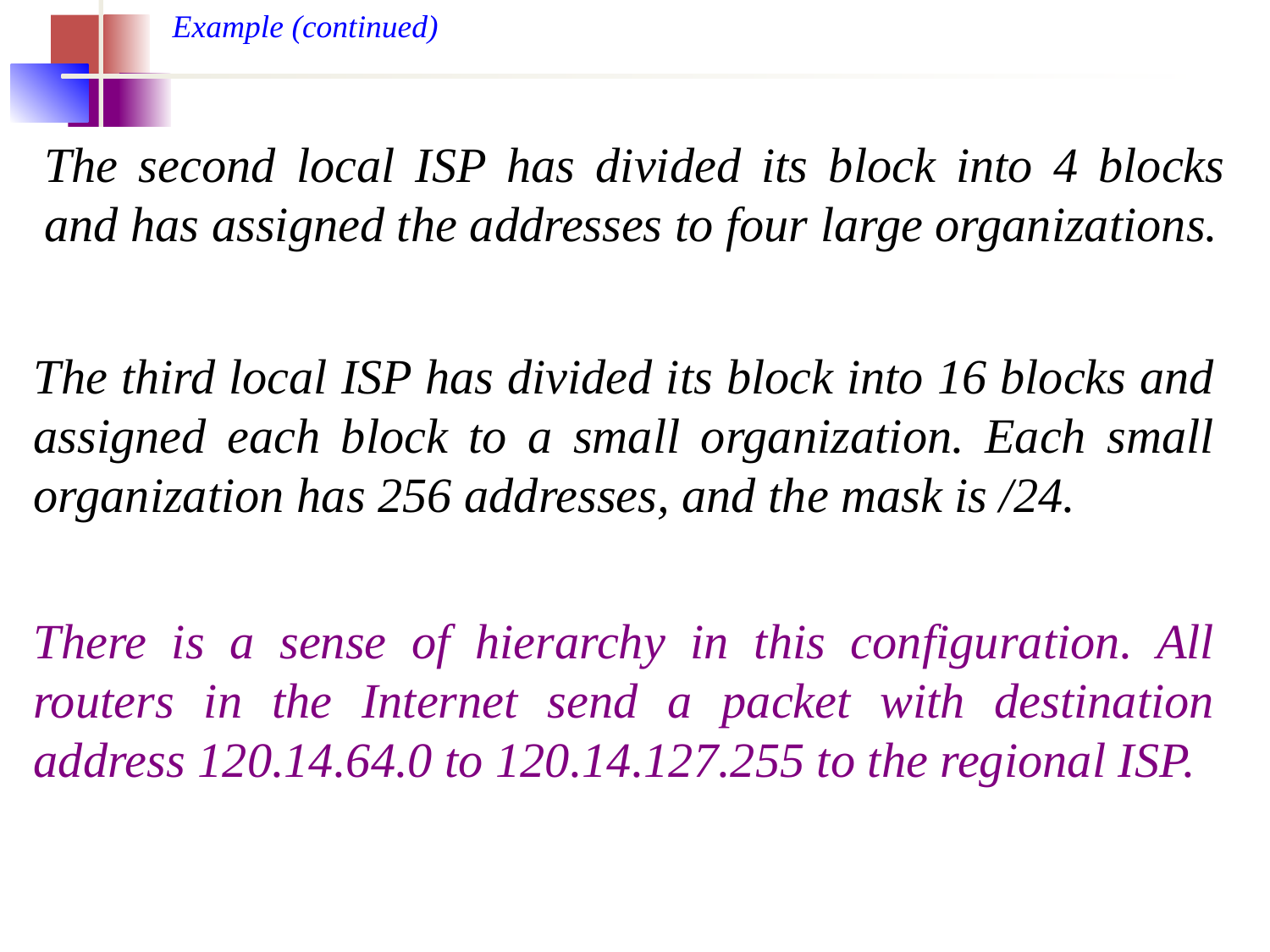

Example (continued)

The second local ISP has divided its block into 4 blocks and has assigned the addresses to four large organizations.
The third local ISP has divided its block into 16 blocks and assigned each block to a small organization. Each small organization has 256 addresses, and the mask is /24.
There is a sense of hierarchy in this configuration. All routers in the Internet send a packet with destination address 120.14.64.0 to 120.14.127.255 to the regional ISP.